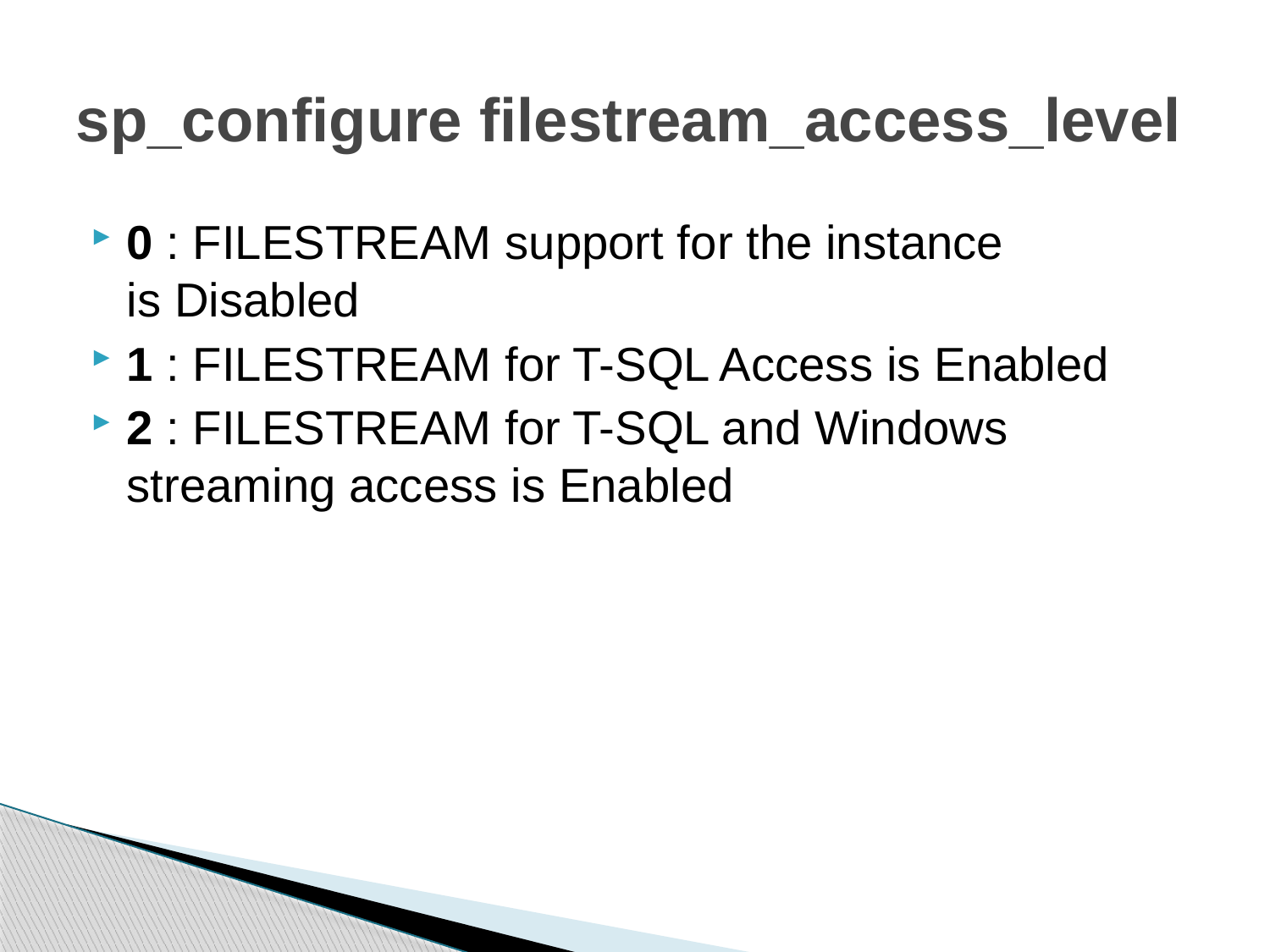

# sp_configure filestream_access_level
0 : FILESTREAM support for the instance is Disabled
1 : FILESTREAM for T-SQL Access is Enabled
2 : FILESTREAM for T-SQL and Windows streaming access is Enabled